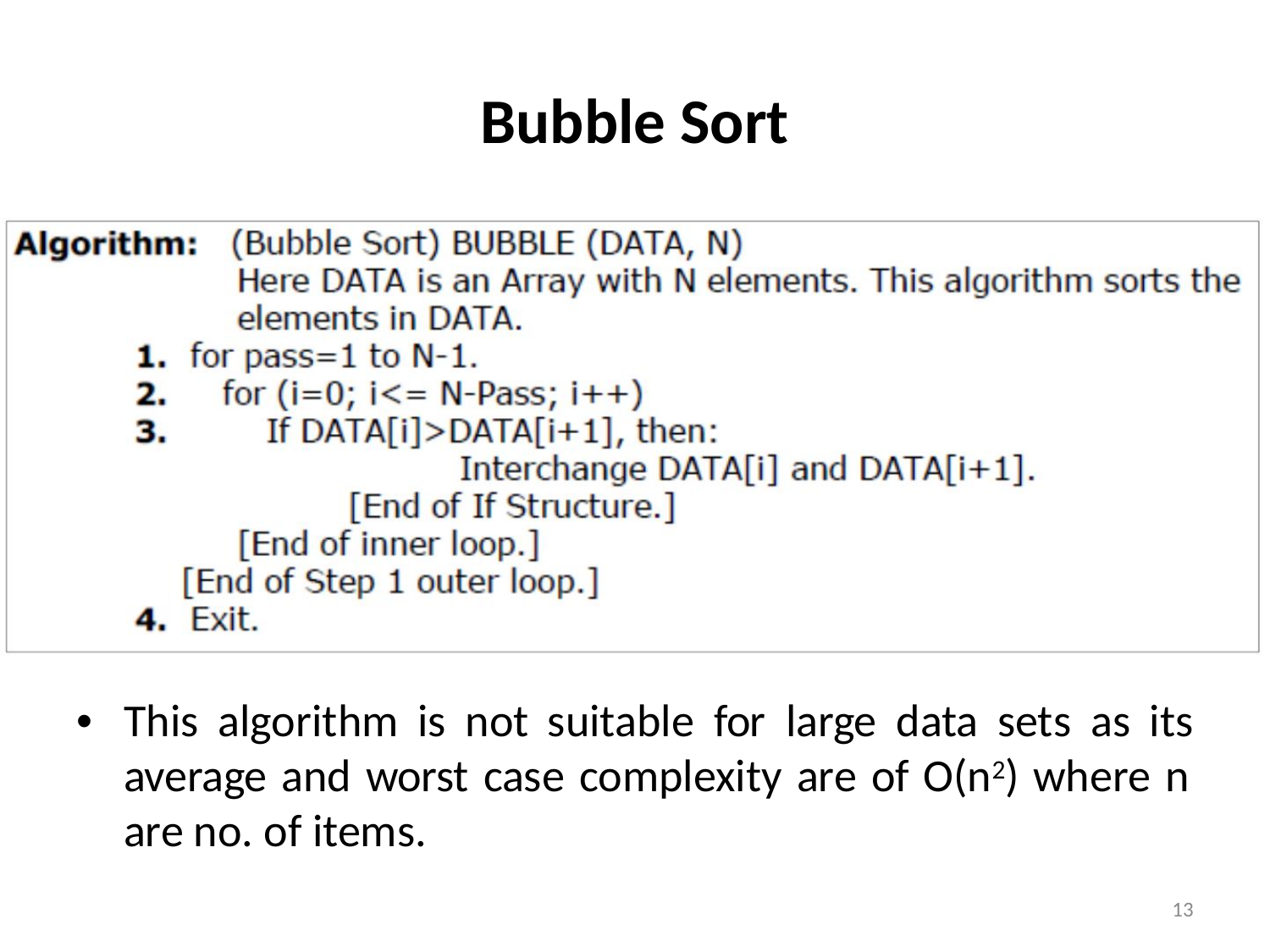

Bubble Sort
• This algorithm is not suitable for large data sets as its
average and worst case complexity are of O(n2) where n
are no. of items.
13